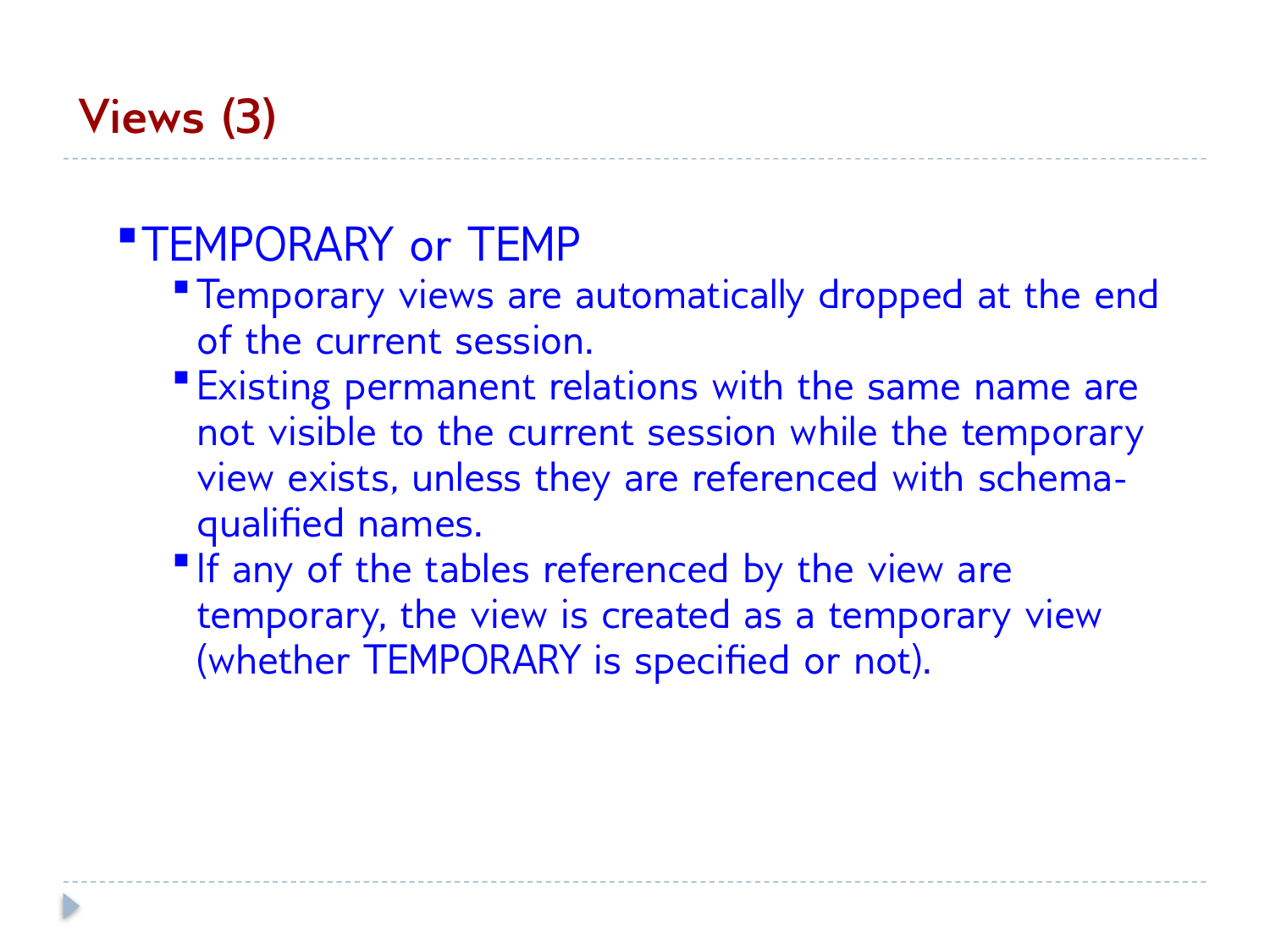

Views (3)

TEMPORARY or TEMP
Temporary views are automatically dropped at the end of the current session.
Existing permanent relations with the same name are not visible to the current session while the temporary view exists, unless they are referenced with schema-qualified names.
If any of the tables referenced by the view are temporary, the view is created as a temporary view (whether TEMPORARY is specified or not).